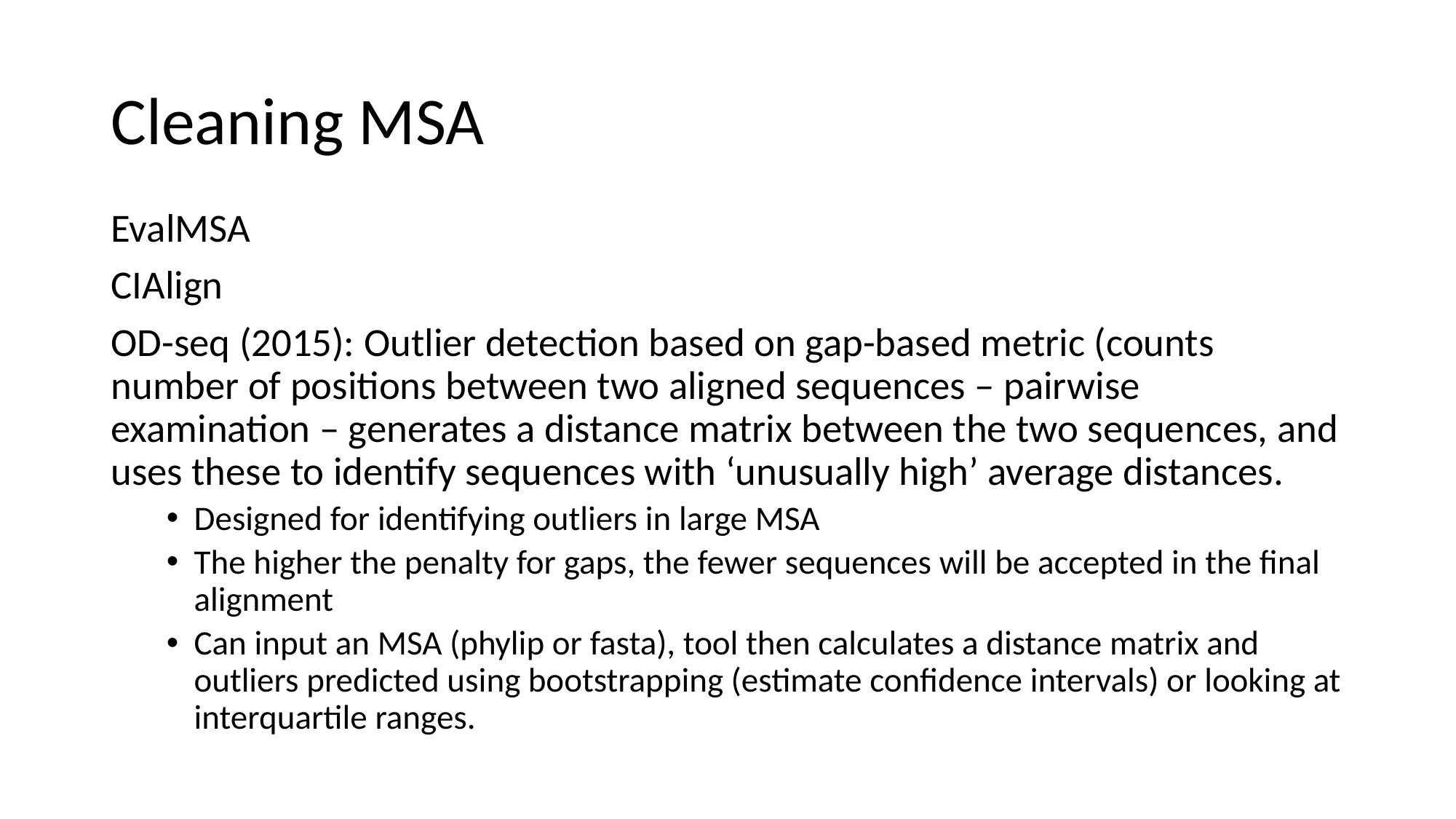

# Cleaning MSA
EvalMSA
CIAlign
OD-seq (2015): Outlier detection based on gap-based metric (counts number of positions between two aligned sequences – pairwise examination – generates a distance matrix between the two sequences, and uses these to identify sequences with ‘unusually high’ average distances.
Designed for identifying outliers in large MSA
The higher the penalty for gaps, the fewer sequences will be accepted in the final alignment
Can input an MSA (phylip or fasta), tool then calculates a distance matrix and outliers predicted using bootstrapping (estimate confidence intervals) or looking at interquartile ranges.